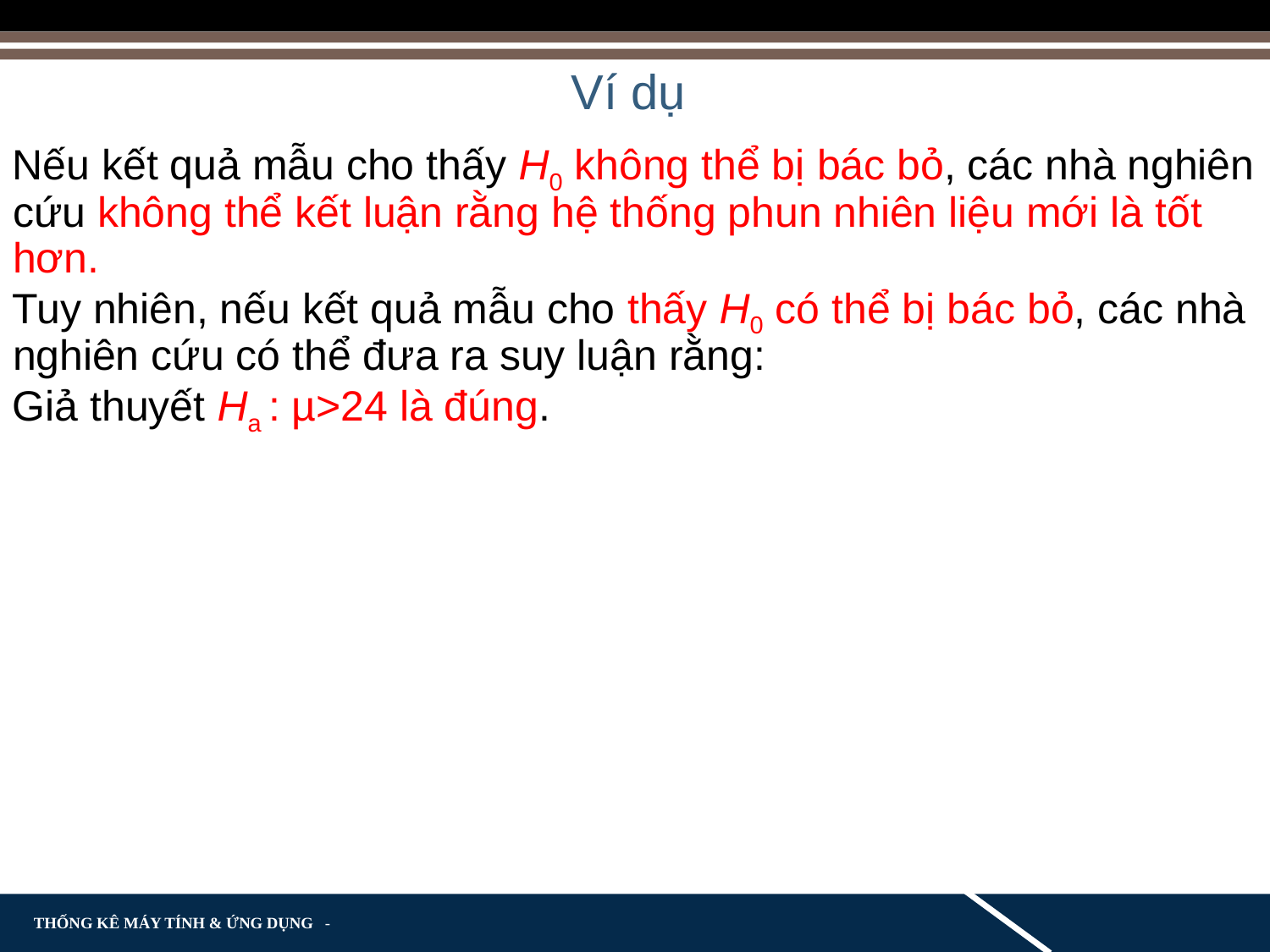

Ví dụ
Nếu kết quả mẫu cho thấy H0 không thể bị bác bỏ, các nhà nghiên cứu không thể kết luận rằng hệ thống phun nhiên liệu mới là tốt hơn.
Tuy nhiên, nếu kết quả mẫu cho thấy H0 có thể bị bác bỏ, các nhà nghiên cứu có thể đưa ra suy luận rằng:
Giả thuyết Ha : µ>24 là đúng.